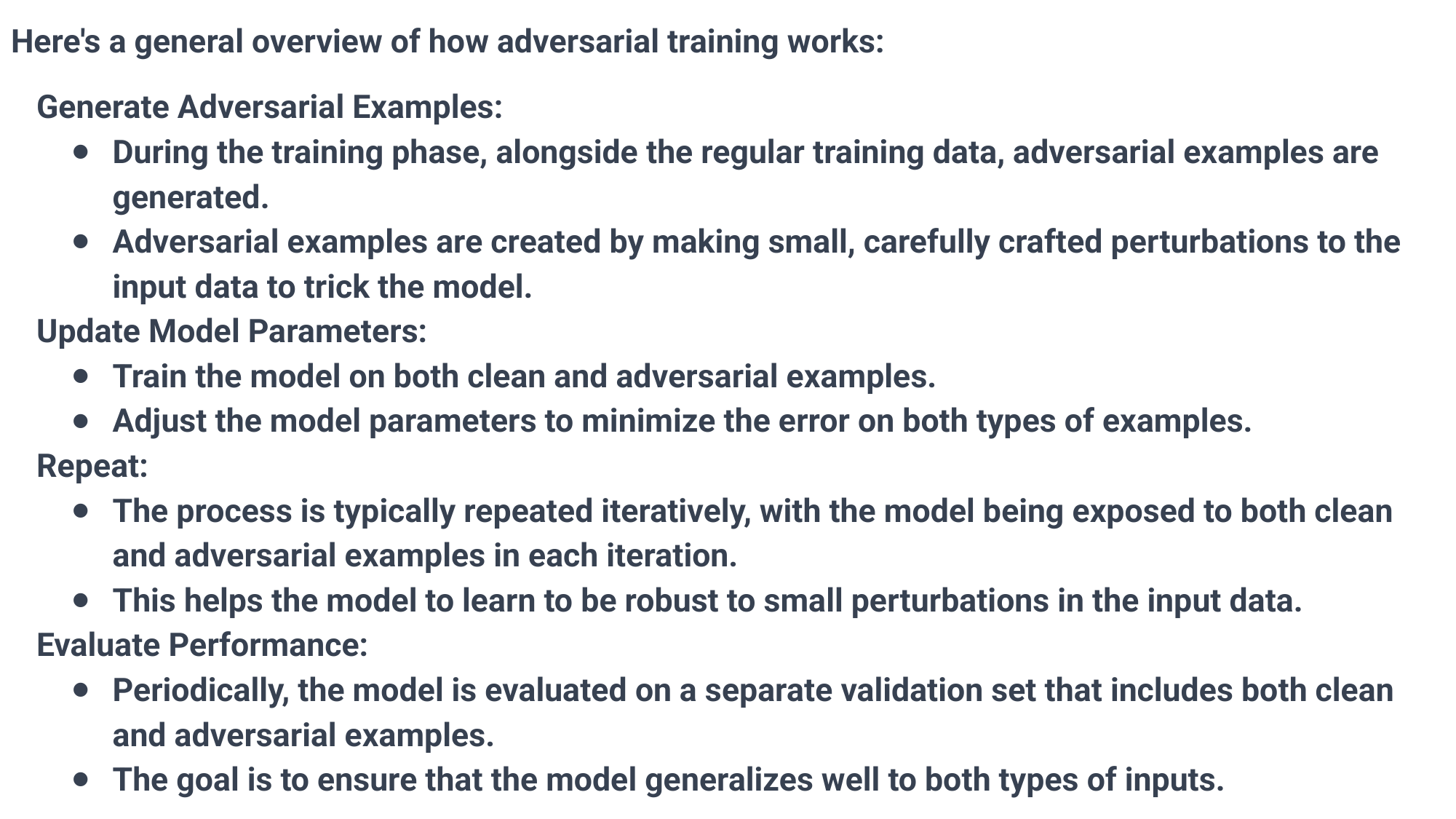

Here's a general overview of how adversarial training works:
Generate Adversarial Examples:
During the training phase, alongside the regular training data, adversarial examples are generated.
Adversarial examples are created by making small, carefully crafted perturbations to the input data to trick the model.
Update Model Parameters:
Train the model on both clean and adversarial examples.
Adjust the model parameters to minimize the error on both types of examples.
Repeat:
The process is typically repeated iteratively, with the model being exposed to both clean and adversarial examples in each iteration.
This helps the model to learn to be robust to small perturbations in the input data.
Evaluate Performance:
Periodically, the model is evaluated on a separate validation set that includes both clean and adversarial examples.
The goal is to ensure that the model generalizes well to both types of inputs.